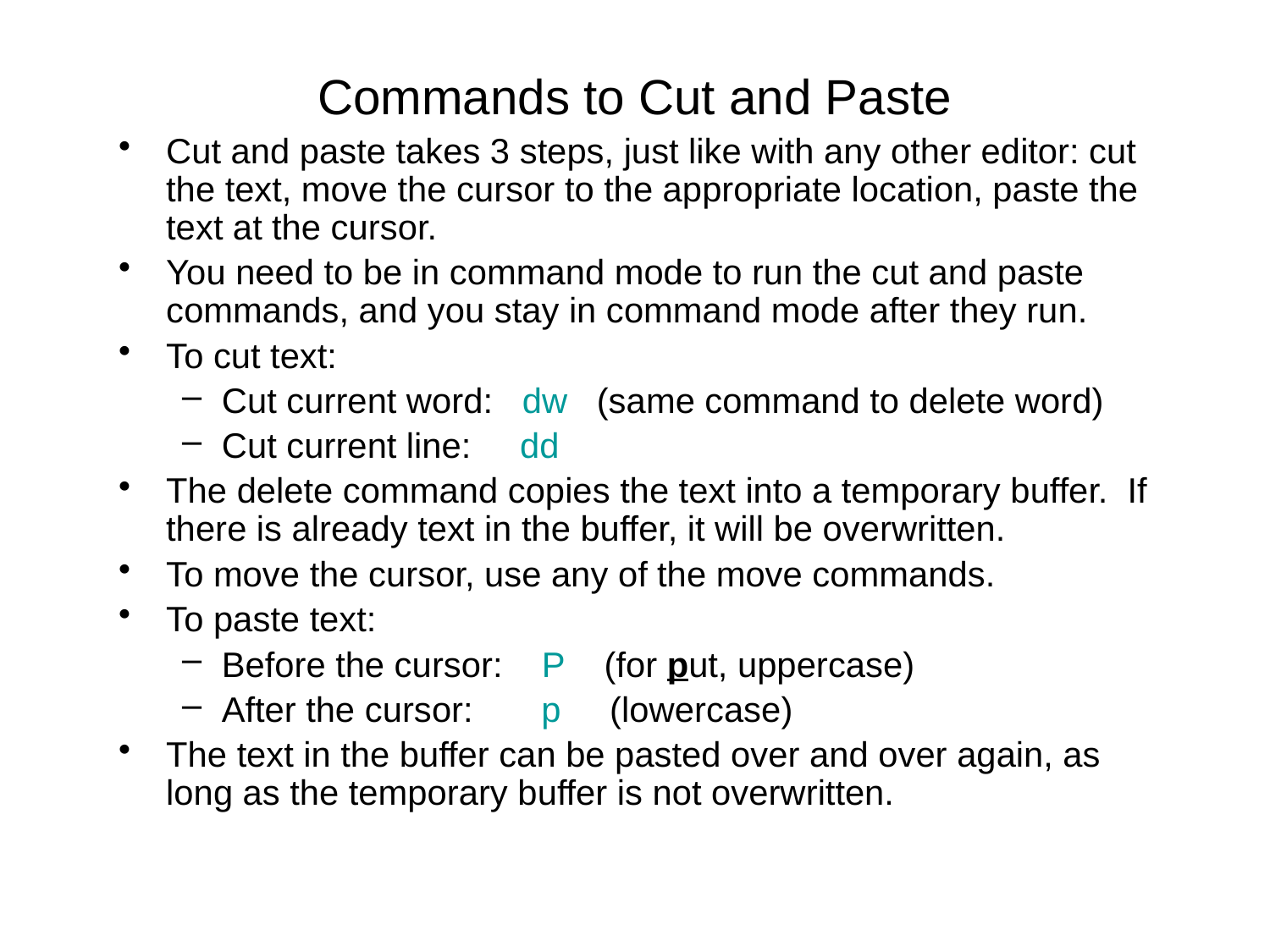

# Commands to Cut and Paste
Cut and paste takes 3 steps, just like with any other editor: cut the text, move the cursor to the appropriate location, paste the text at the cursor.
You need to be in command mode to run the cut and paste commands, and you stay in command mode after they run.
To cut text:
Cut current word:   dw   (same command to delete word)
Cut current line:     dd
The delete command copies the text into a temporary buffer.  If there is already text in the buffer, it will be overwritten.
To move the cursor, use any of the move commands.
To paste text:
Before the cursor:    P    (for put, uppercase)
After the cursor:       p     (lowercase)
The text in the buffer can be pasted over and over again, as long as the temporary buffer is not overwritten.